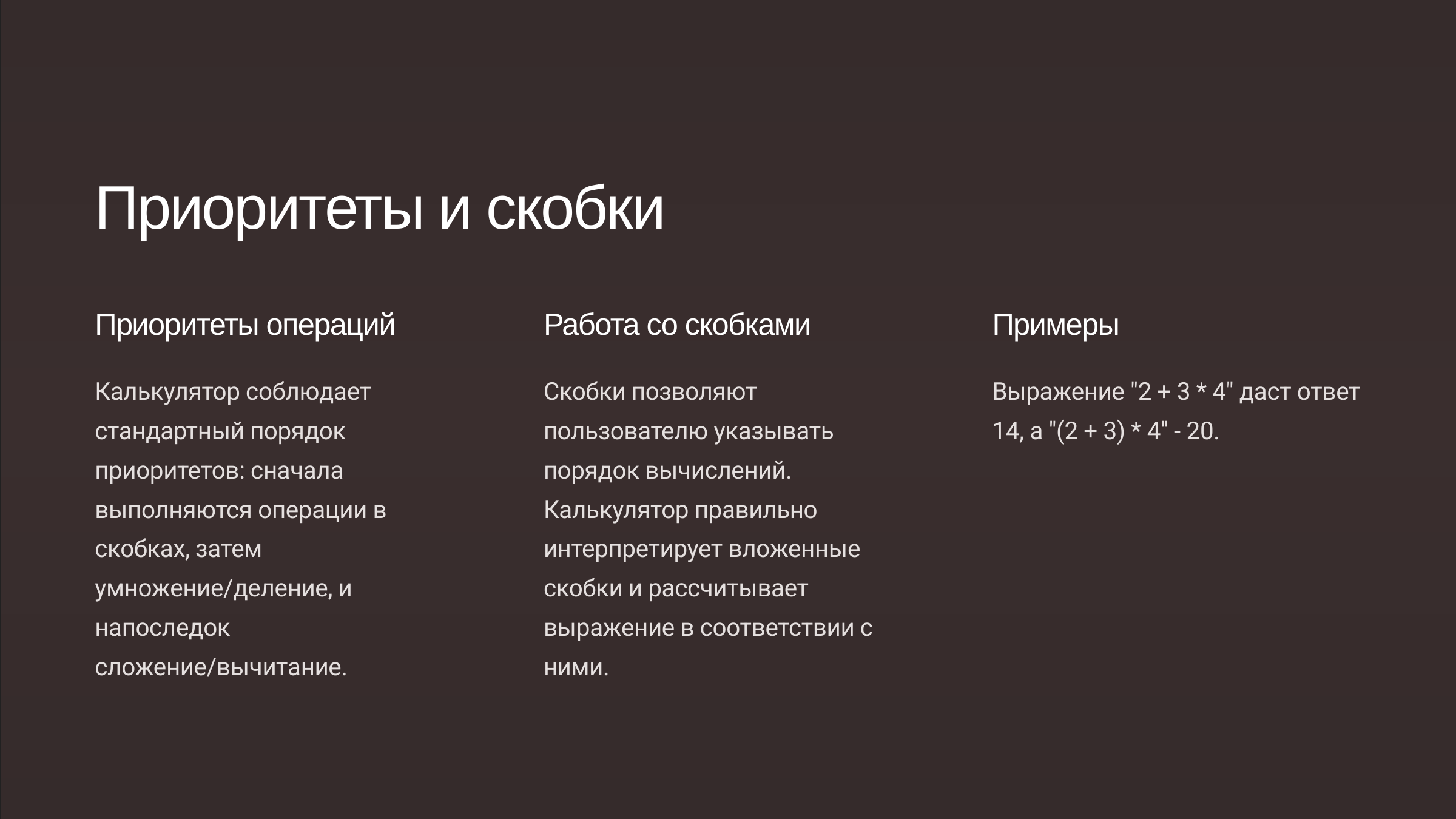

Приоритеты и скобки
Приоритеты операций
Работа со скобками
Примеры
Калькулятор соблюдает стандартный порядок приоритетов: сначала выполняются операции в скобках, затем умножение/деление, и напоследок сложение/вычитание.
Скобки позволяют пользователю указывать порядок вычислений. Калькулятор правильно интерпретирует вложенные скобки и рассчитывает выражение в соответствии с ними.
Выражение "2 + 3 * 4" даст ответ 14, а "(2 + 3) * 4" - 20.